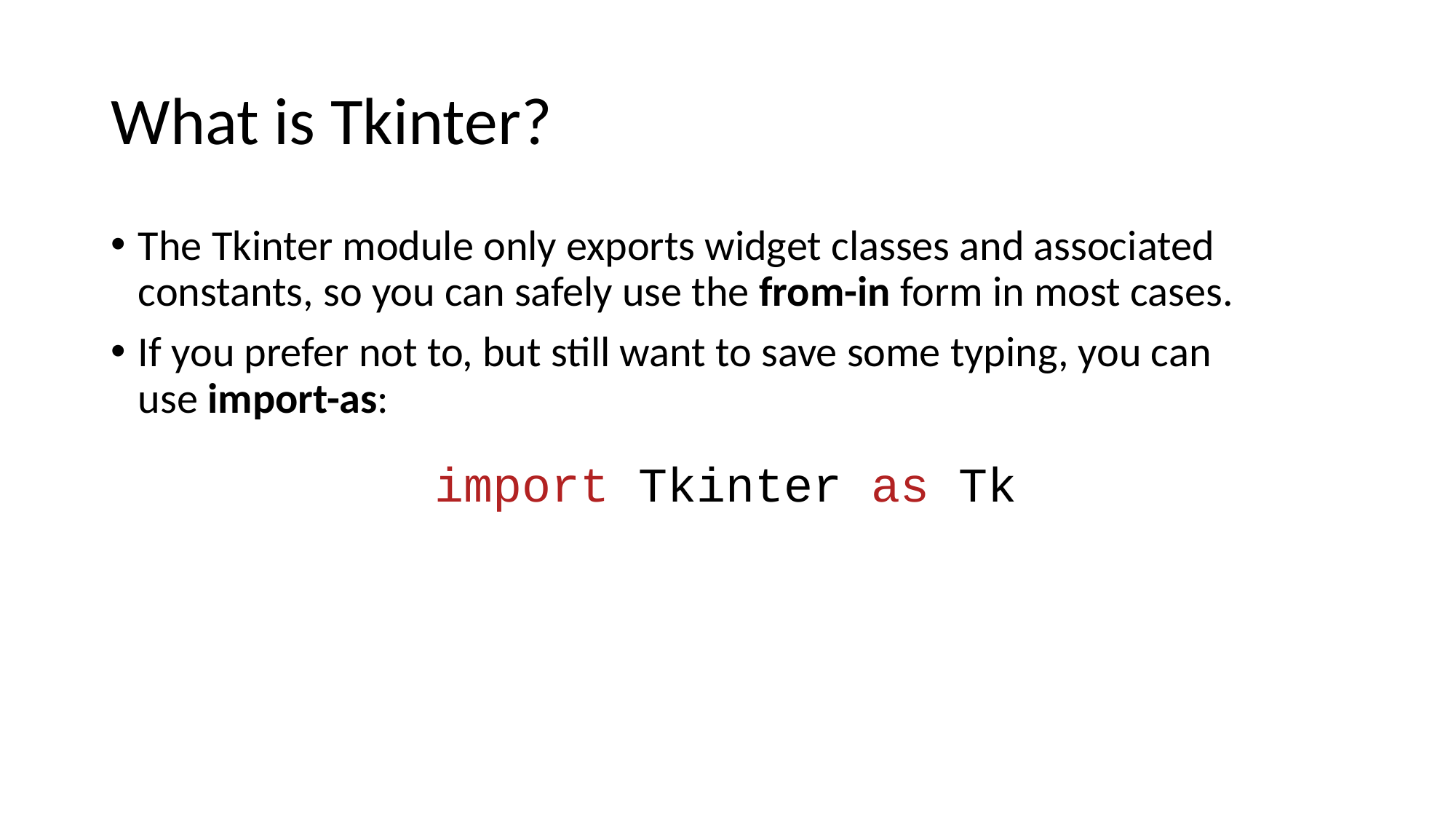

# What is Tkinter?
The Tkinter module only exports widget classes and associated constants, so you can safely use the from-in form in most cases.
If you prefer not to, but still want to save some typing, you can use import-as:
import Tkinter as Tk